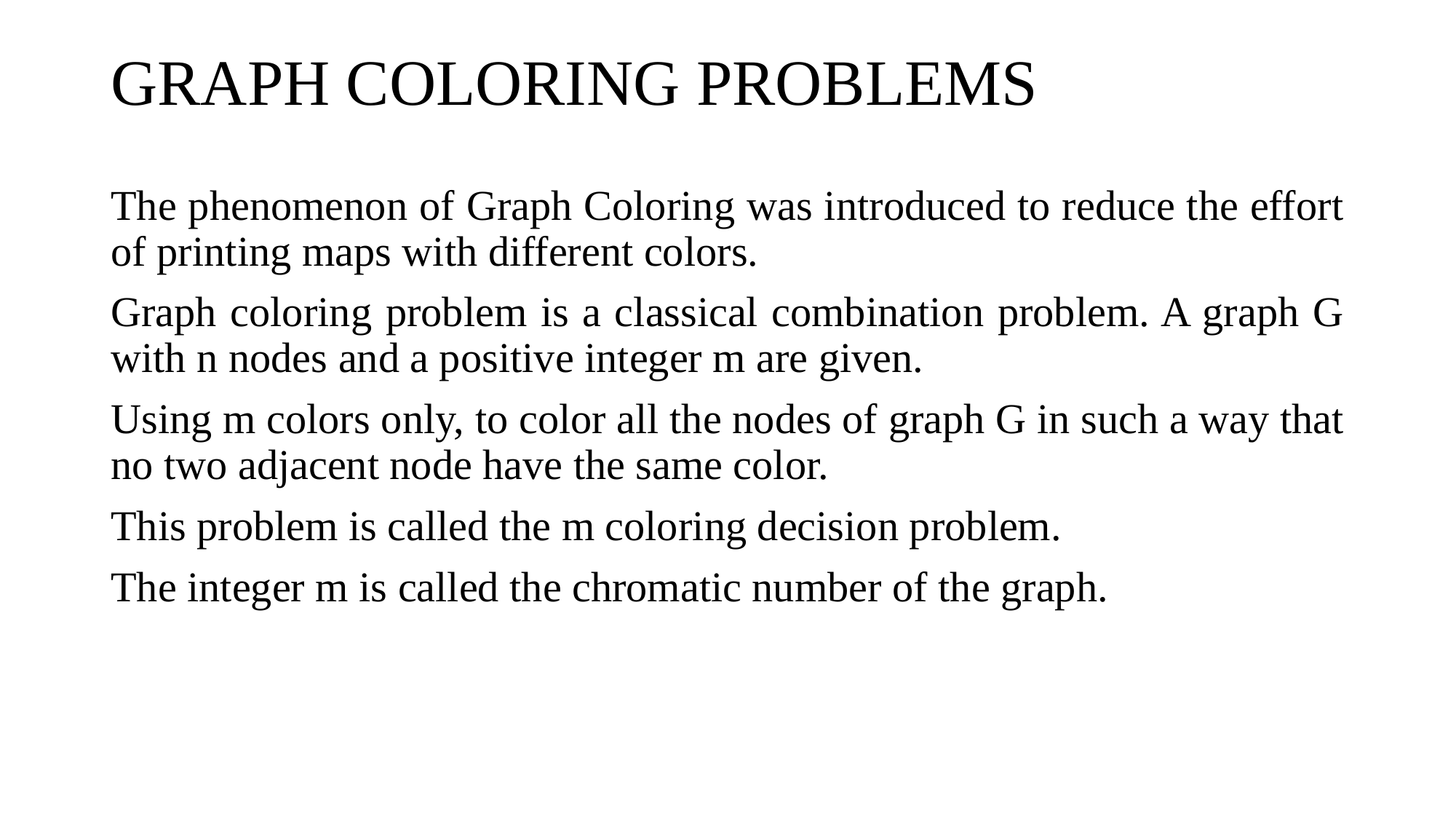

# GRAPH COLORING PROBLEMS
The phenomenon of Graph Coloring was introduced to reduce the effort of printing maps with different colors.
Graph coloring problem is a classical combination problem. A graph G with n nodes and a positive integer m are given.
Using m colors only, to color all the nodes of graph G in such a way that no two adjacent node have the same color.
This problem is called the m coloring decision problem.
The integer m is called the chromatic number of the graph.